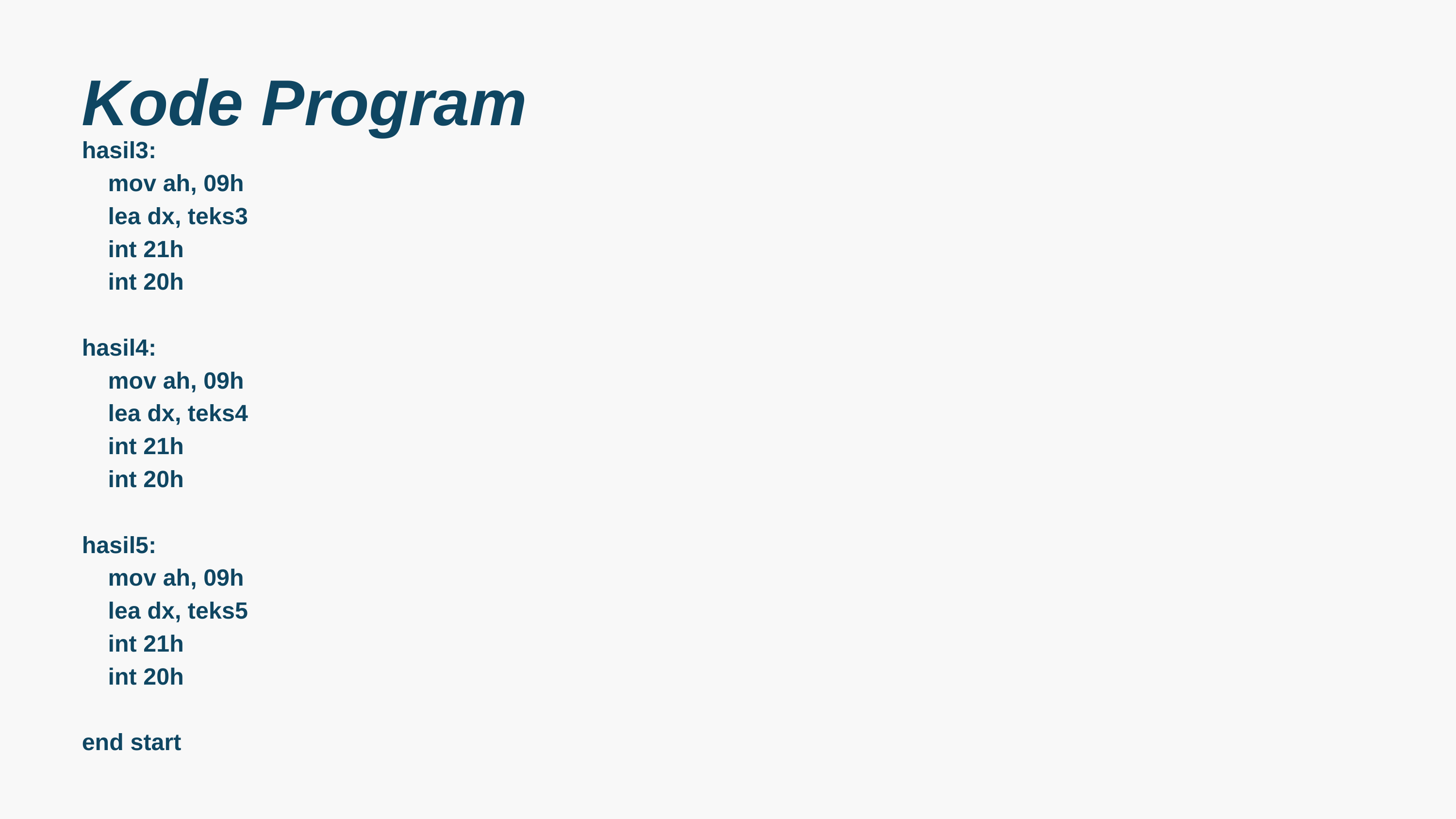

Kode Program
hasil3:
    mov ah, 09h
    lea dx, teks3
    int 21h
    int 20h

hasil4:
    mov ah, 09h
    lea dx, teks4
    int 21h
    int 20h

hasil5:
    mov ah, 09h
    lea dx, teks5
    int 21h
    int 20h

end start